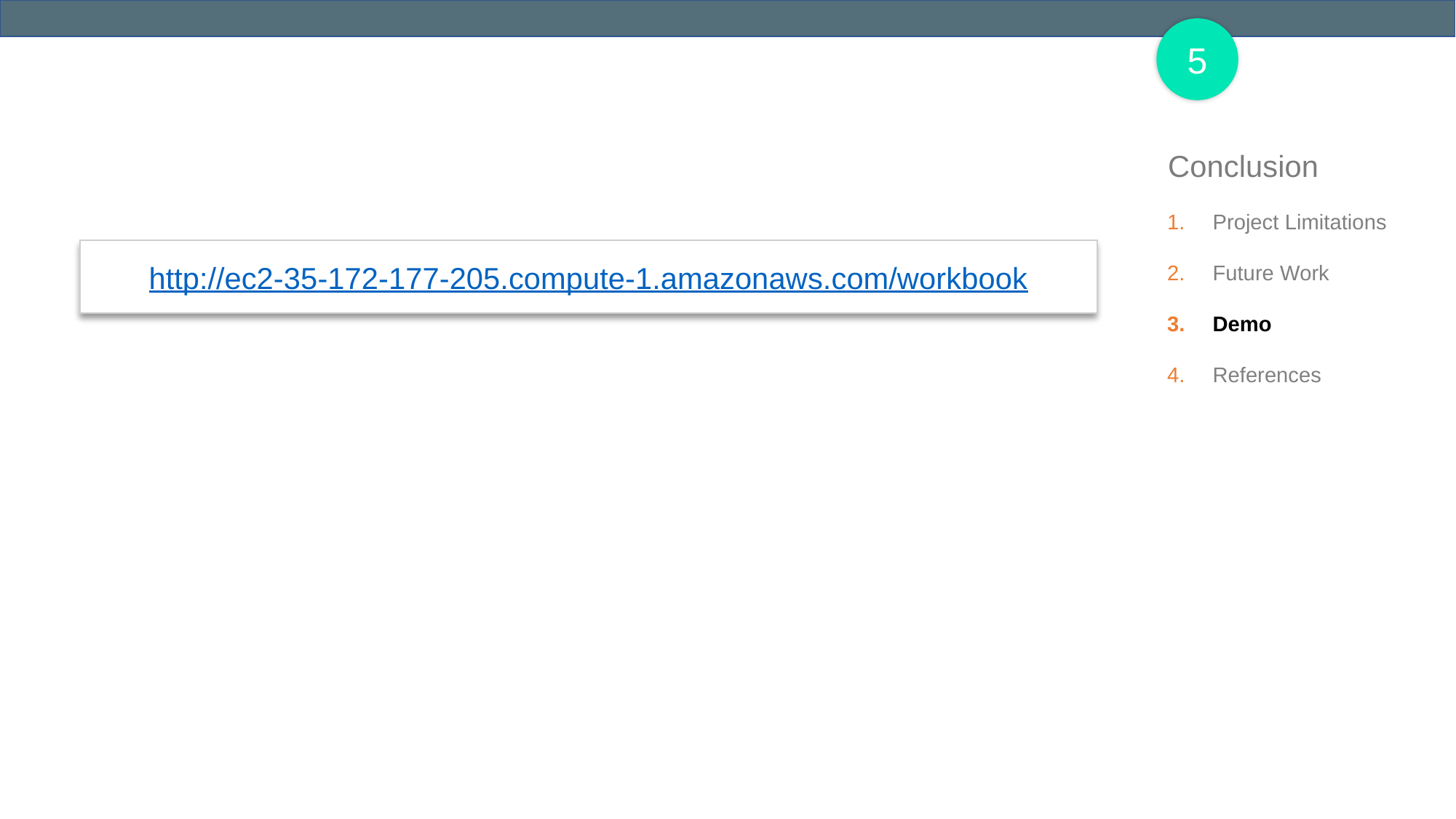

5
Conclusion
Project Limitations

Future Work

Demo

References

http://ec2-35-172-177-205.compute-1.amazonaws.com/workbook